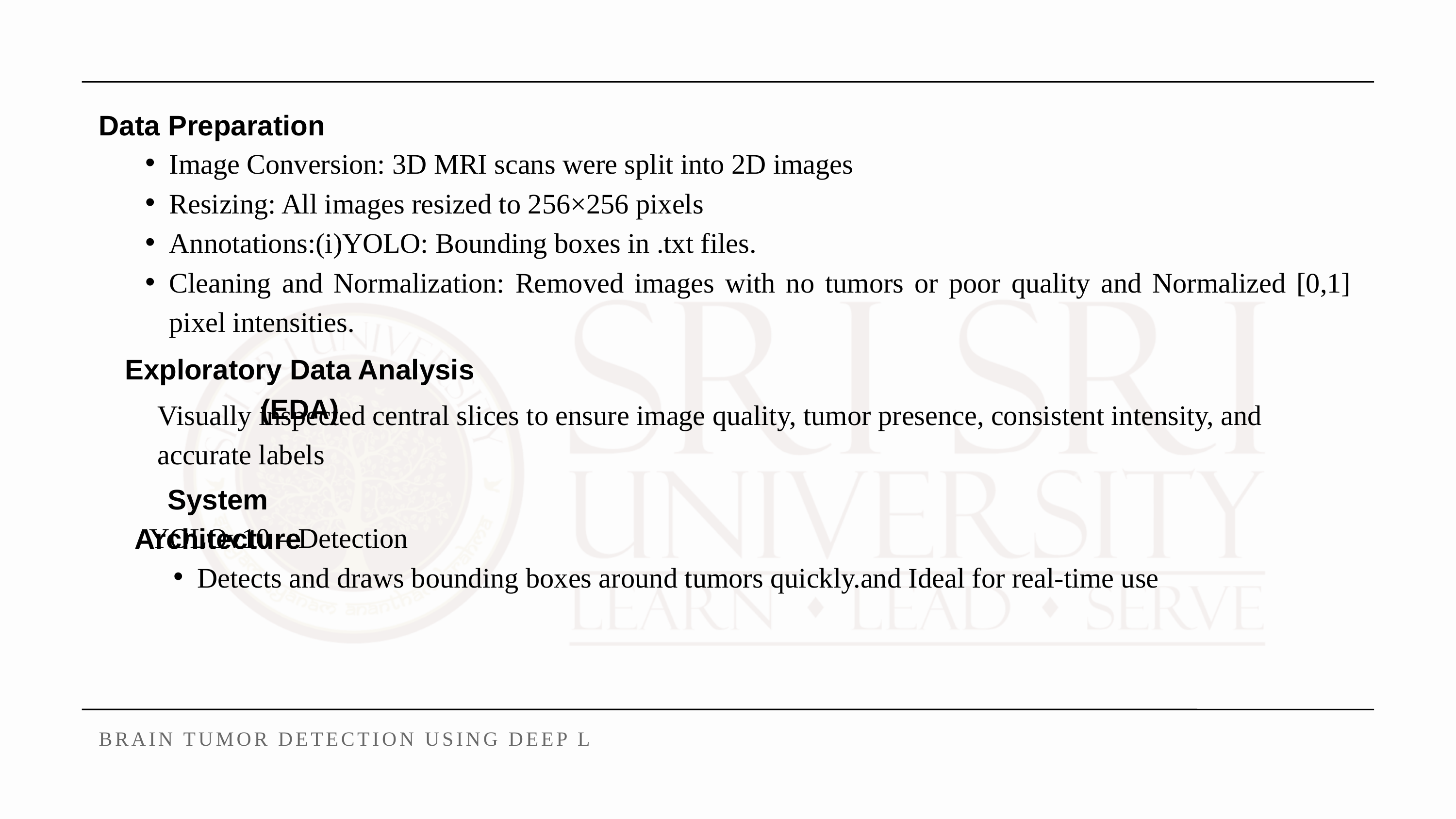

Data Preparation
Image Conversion: 3D MRI scans were split into 2D images
Resizing: All images resized to 256×256 pixels
Annotations:(i)YOLO: Bounding boxes in .txt files.
Cleaning and Normalization: Removed images with no tumors or poor quality and Normalized [0,1] pixel intensities.

Exploratory Data Analysis (EDA)
Visually inspected central slices to ensure image quality, tumor presence, consistent intensity, and accurate labels
System Architecture
YOLOv10 – Detection
Detects and draws bounding boxes around tumors quickly.and Ideal for real-time use

BRAIN TUMOR DETECTION USING DEEP LEARNING